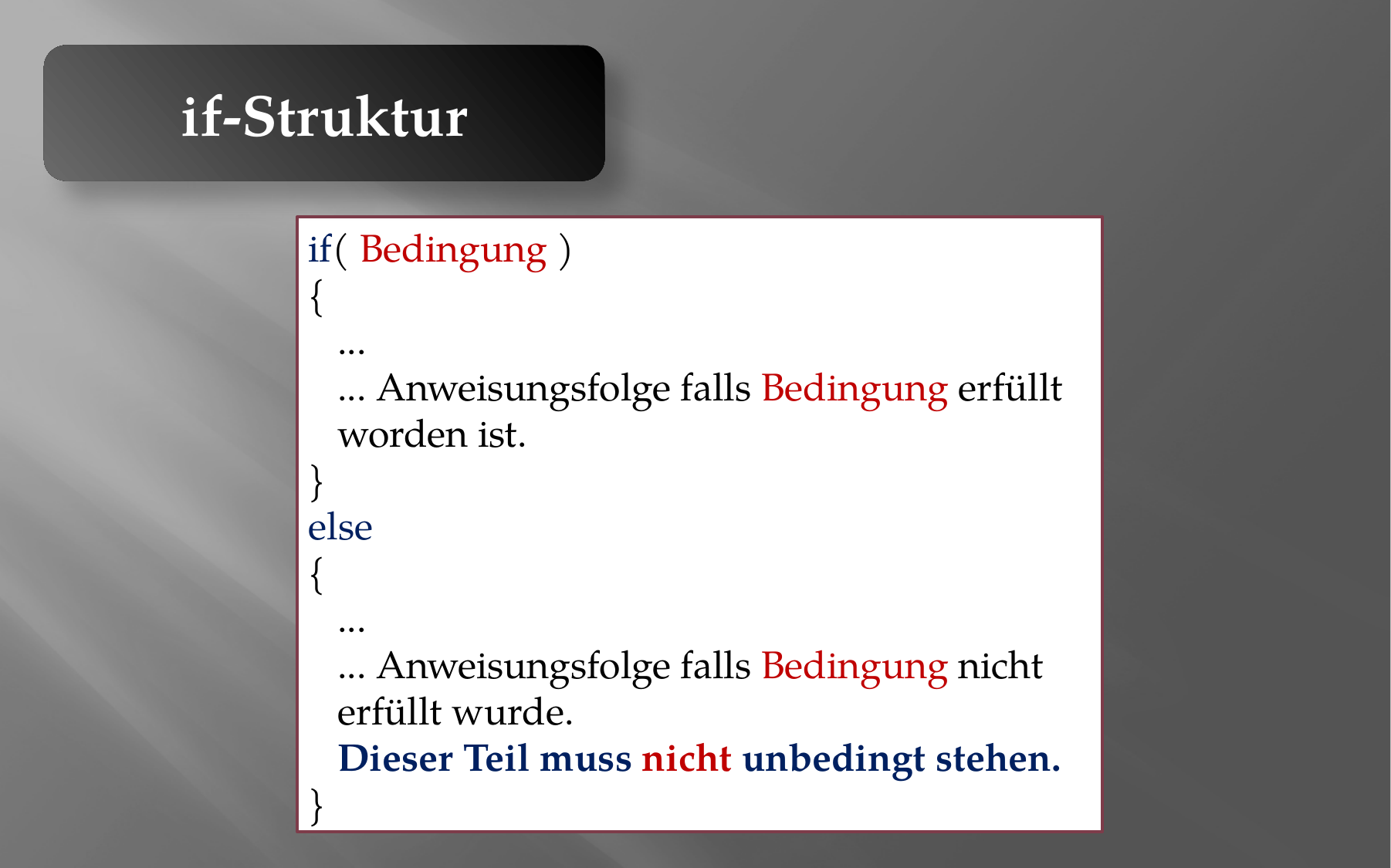

if-Struktur
if( Bedingung )
{
   ...
   ... Anweisungsfolge falls Bedingung erfüllt
   worden ist.
}
else
{
   ...
   ... Anweisungsfolge falls Bedingung nicht
   erfüllt wurde.
   Dieser Teil muss nicht unbedingt stehen.
}